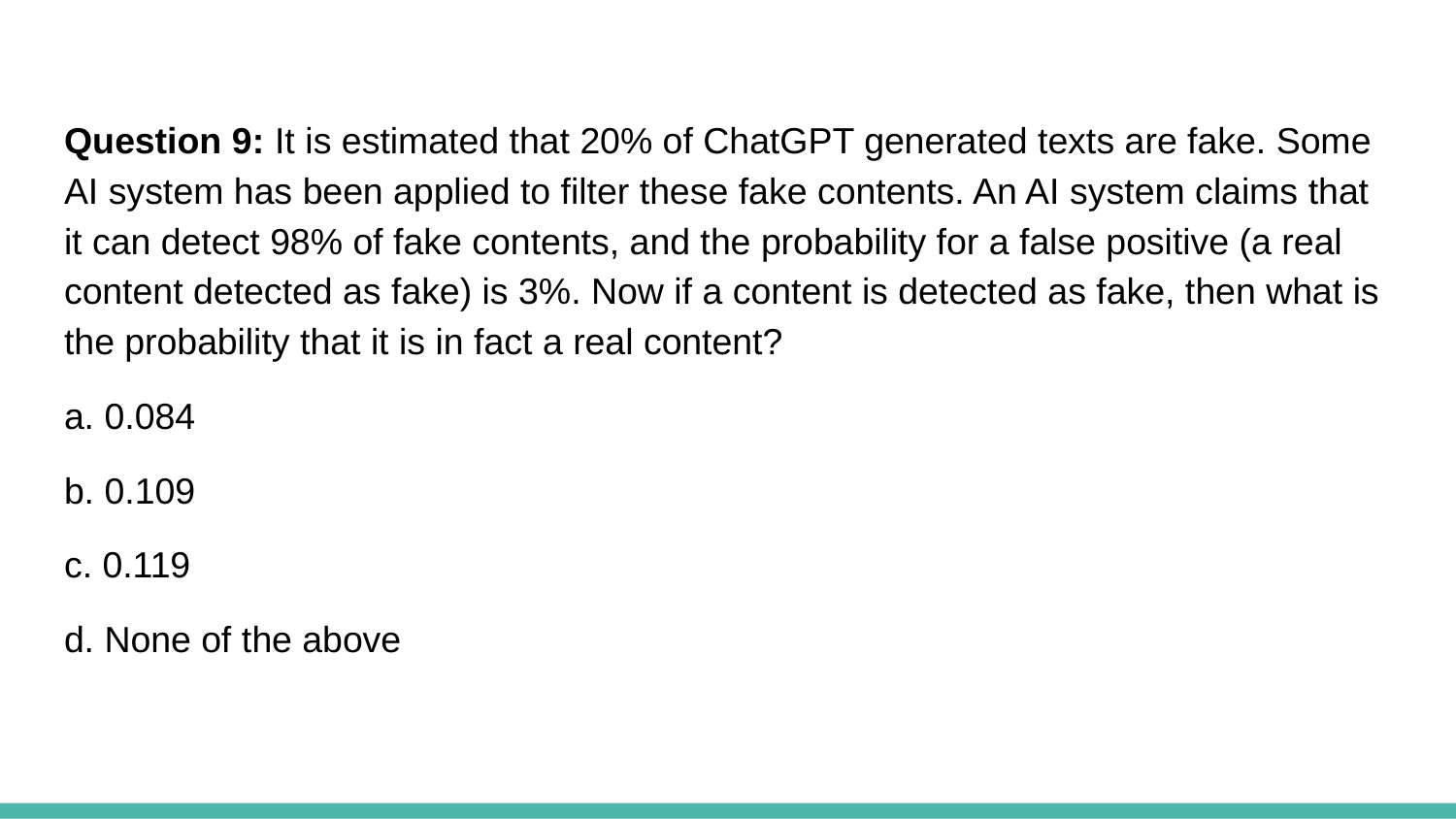

Question 9: It is estimated that 20% of ChatGPT generated texts are fake. Some AI system has been applied to filter these fake contents. An AI system claims that it can detect 98% of fake contents, and the probability for a false positive (a real content detected as fake) is 3%. Now if a content is detected as fake, then what is the probability that it is in fact a real content?
a. 0.084
b. 0.109
c. 0.119
d. None of the above